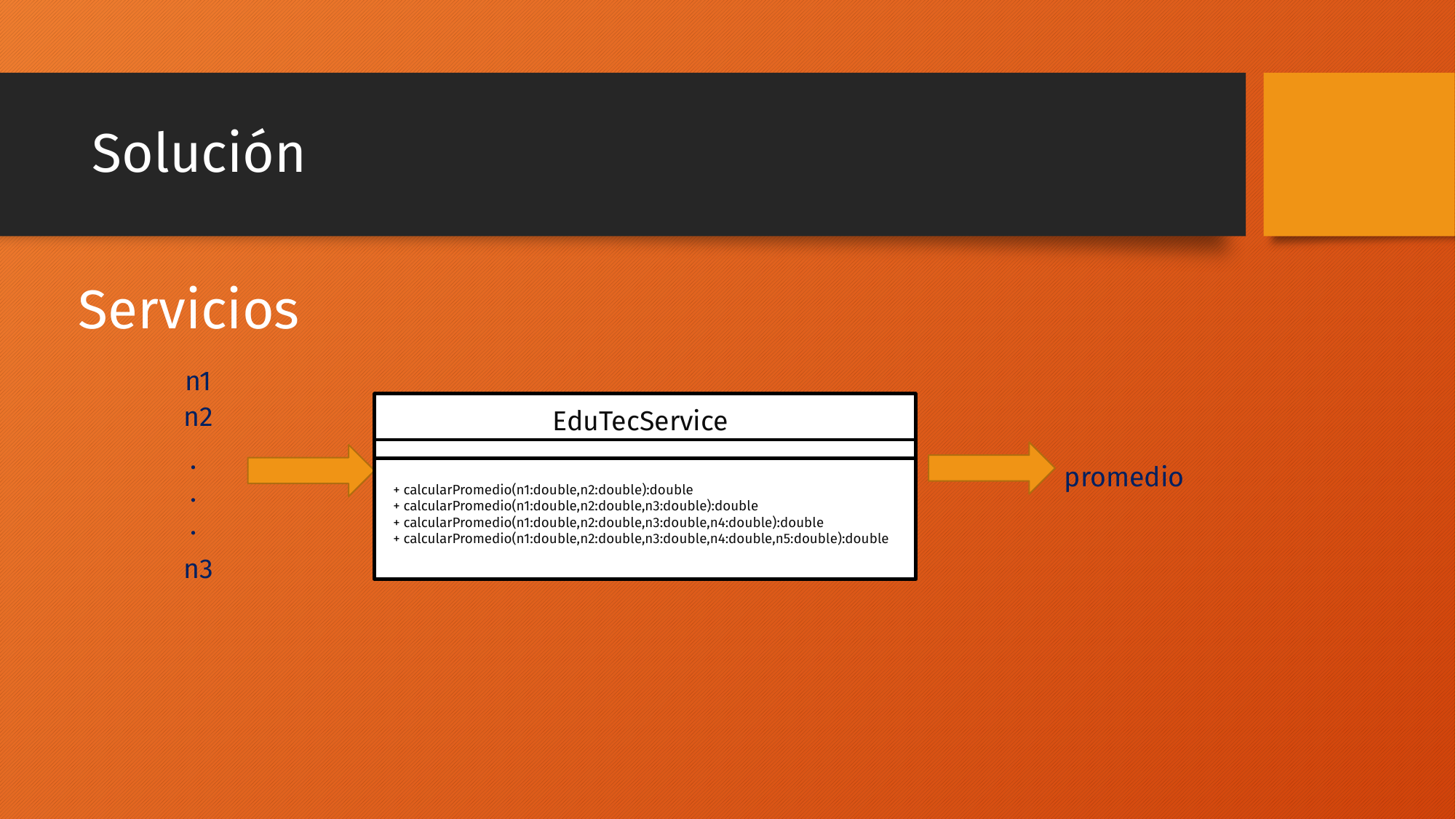

# Solución
Servicios
n1
n2

EduTecService
.
.
.

promedio
+ calcularPromedio(n1:double,n2:double):double
+ calcularPromedio(n1:double,n2:double,n3:double):double
+ calcularPromedio(n1:double,n2:double,n3:double,n4:double):double
+ calcularPromedio(n1:double,n2:double,n3:double,n4:double,n5:double):double
n3